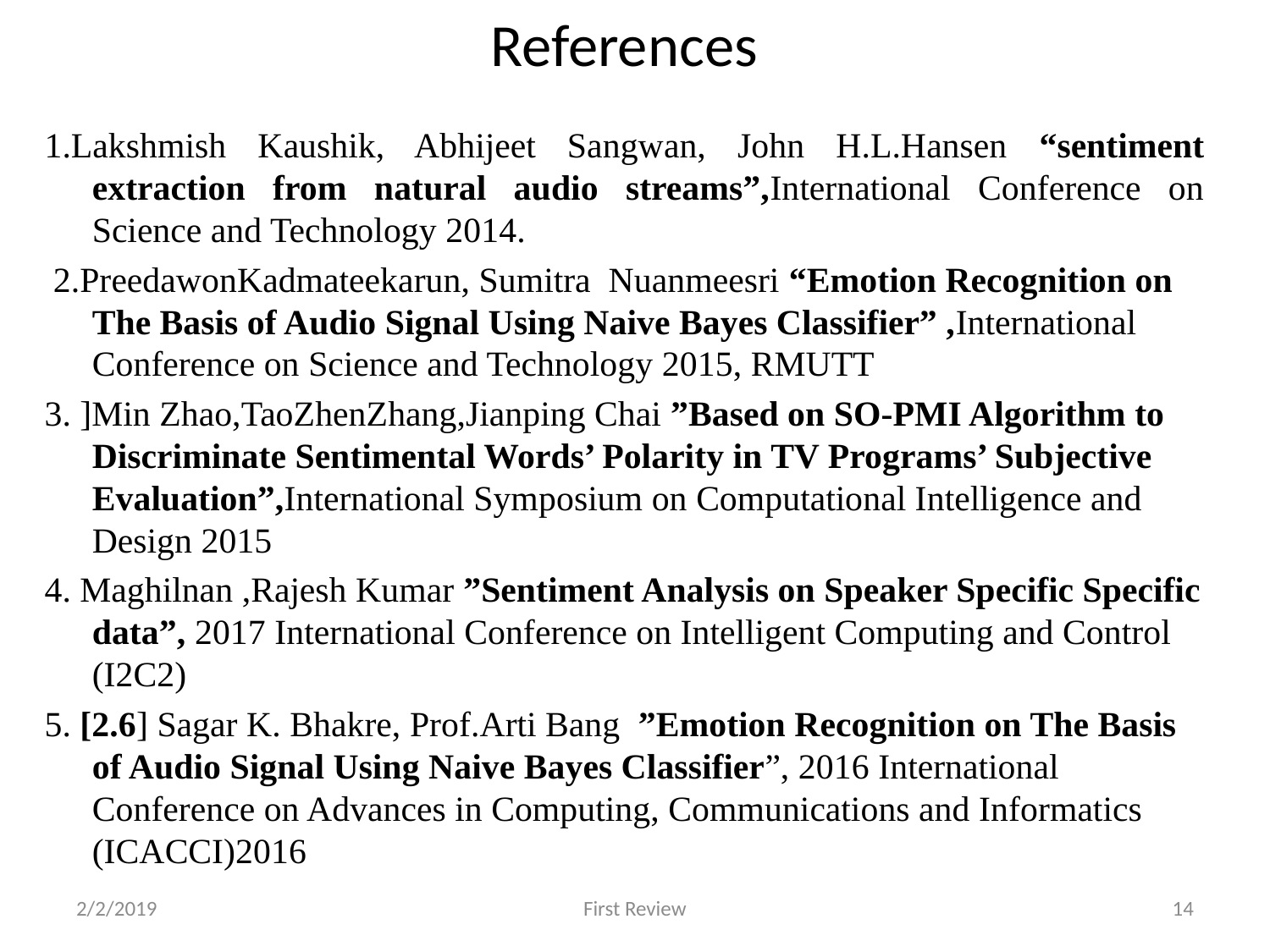

# References
1.Lakshmish Kaushik, Abhijeet Sangwan, John H.L.Hansen “sentiment extraction from natural audio streams”,International Conference on Science and Technology 2014.
 2.PreedawonKadmateekarun, Sumitra  Nuanmeesri “Emotion Recognition on The Basis of Audio Signal Using Naive Bayes Classifier” ,International Conference on Science and Technology 2015, RMUTT
3. ]Min Zhao,TaoZhenZhang,Jianping Chai ”Based on SO-PMI Algorithm to Discriminate Sentimental Words’ Polarity in TV Programs’ Subjective Evaluation”,International Symposium on Computational Intelligence and Design 2015
4. Maghilnan ,Rajesh Kumar ”Sentiment Analysis on Speaker Specific Specific data”, 2017 International Conference on Intelligent Computing and Control (I2C2)
5. [2.6] Sagar K. Bhakre, Prof.Arti Bang  ”Emotion Recognition on The Basis of Audio Signal Using Naive Bayes Classifier”, 2016 International Conference on Advances in Computing, Communications and Informatics (ICACCI)2016

2/2/2019
First Review
14